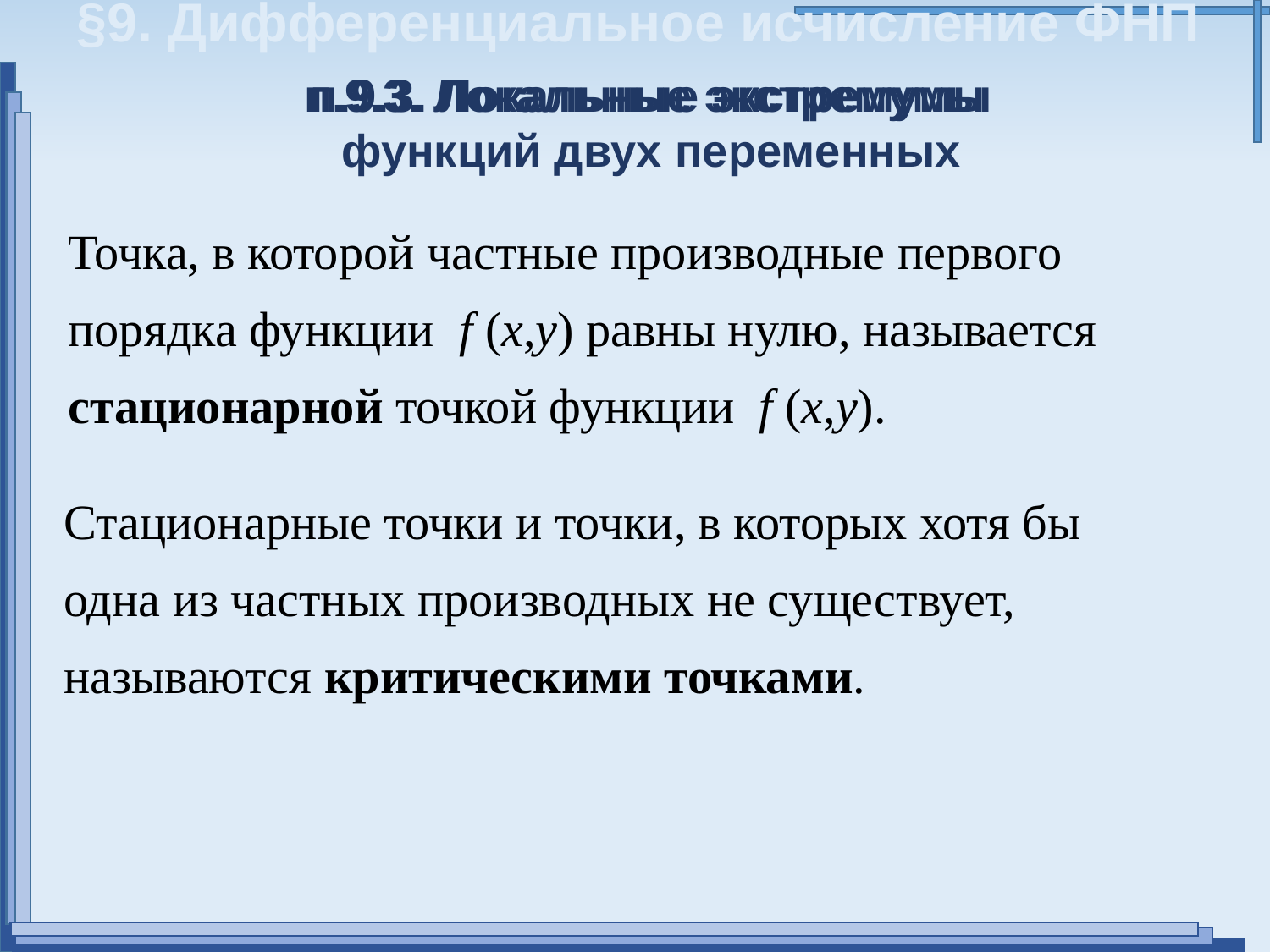

§9. Дифференциальное исчисление ФНП

п.9.3. Локальные экстремумы
п.9.3. Локальные экстремумы
функций двух переменных

Точка, в которой частные производные первого порядка функции  f (x,y) равны нулю, называется стационарной точкой функции  f (x,y).
Стационарные точки и точки, в которых хотя бы одна из частных производных не существует, называются критическими точками.